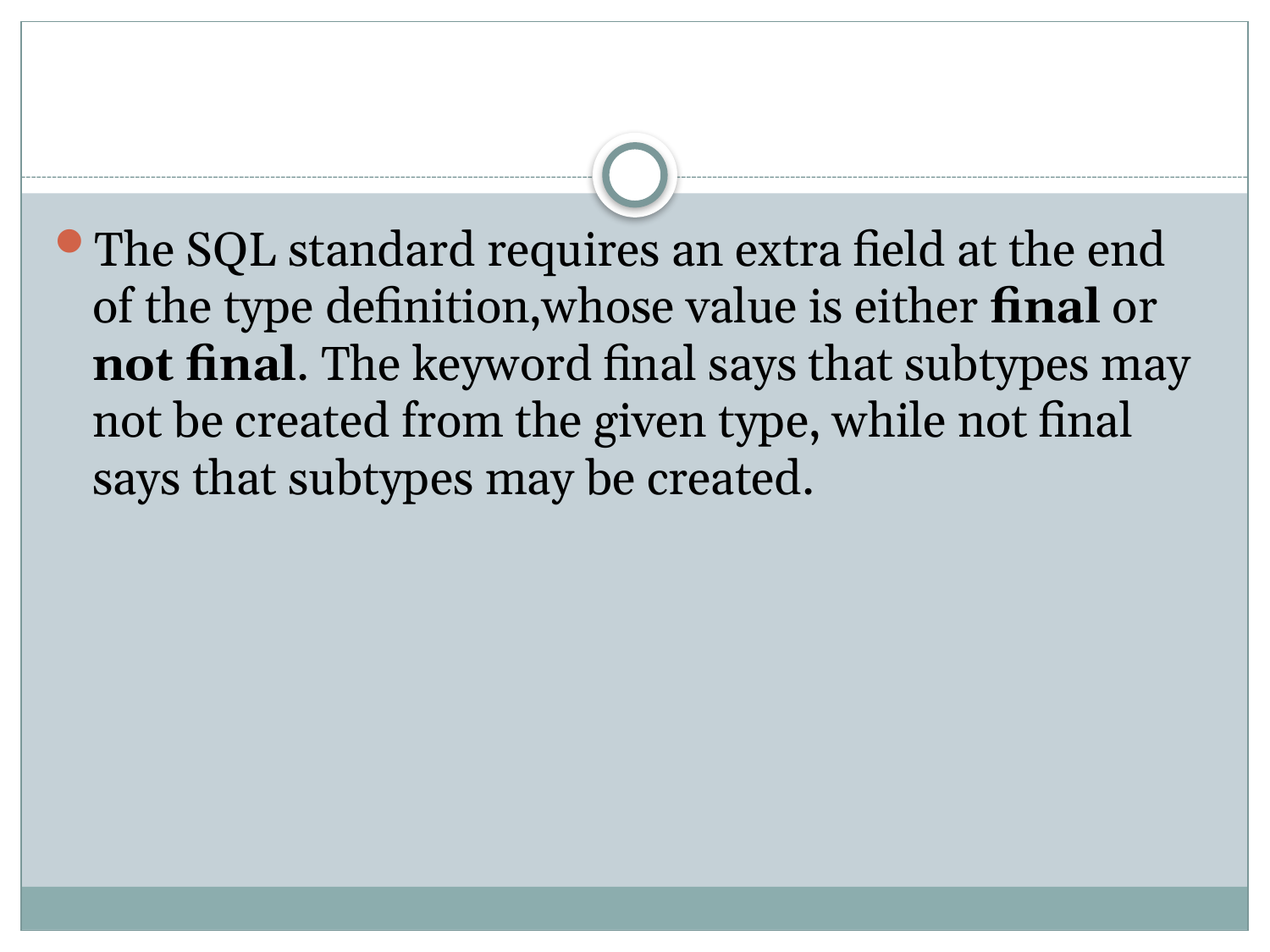

#
The SQL standard requires an extra field at the end of the type definition,whose value is either final or not final. The keyword final says that subtypes may
not be created from the given type, while not final says that subtypes may be created.